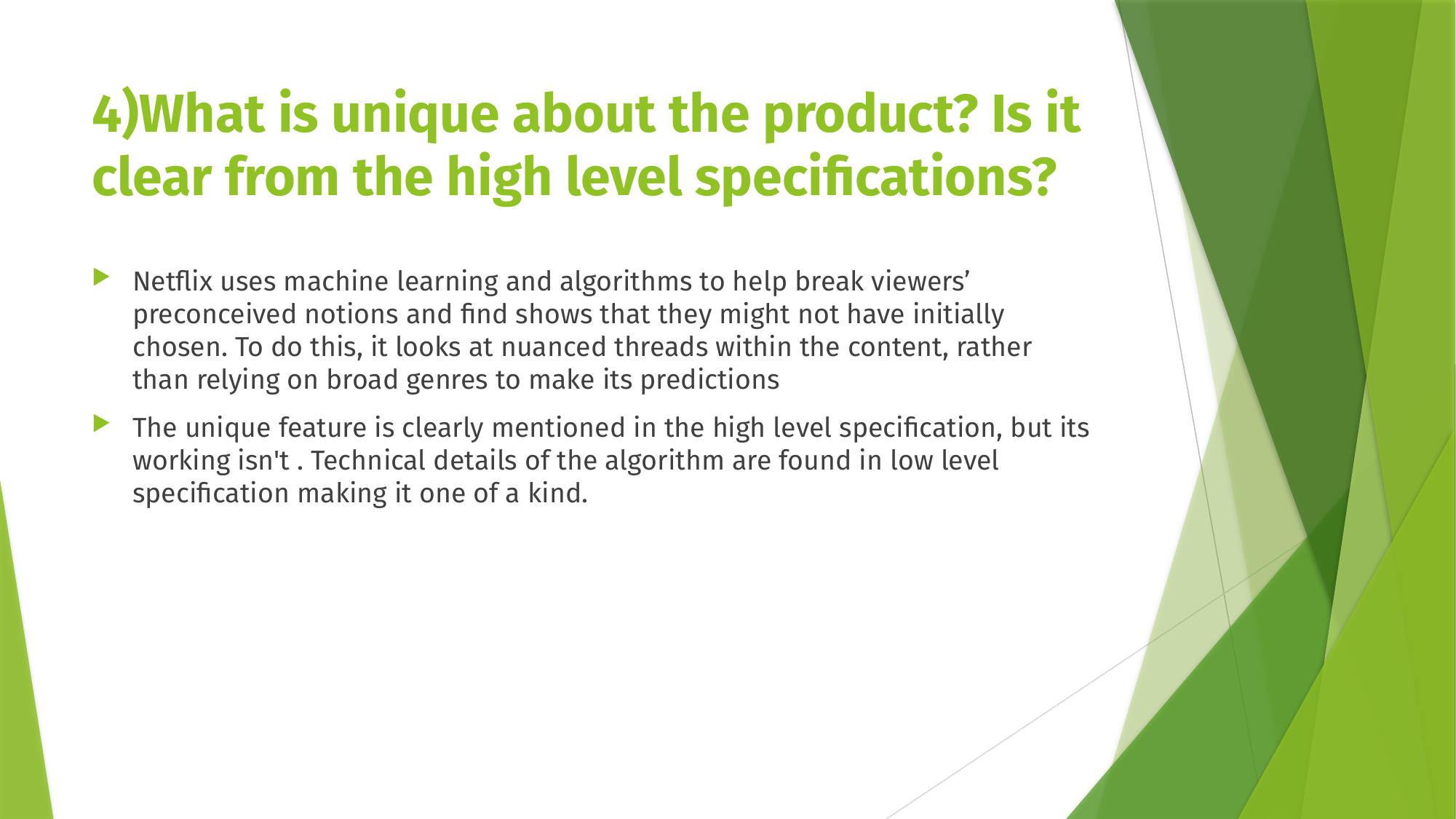

# 4)What is unique about the product? Is it clear from the high level specifications?
Netflix uses machine learning and algorithms to help break viewers’ preconceived notions and find shows that they might not have initially chosen. To do this, it looks at nuanced threads within the content, rather than relying on broad genres to make its predictions
The unique feature is clearly mentioned in the high level specification, but its working isn't . Technical details of the algorithm are found in low level specification making it one of a kind.